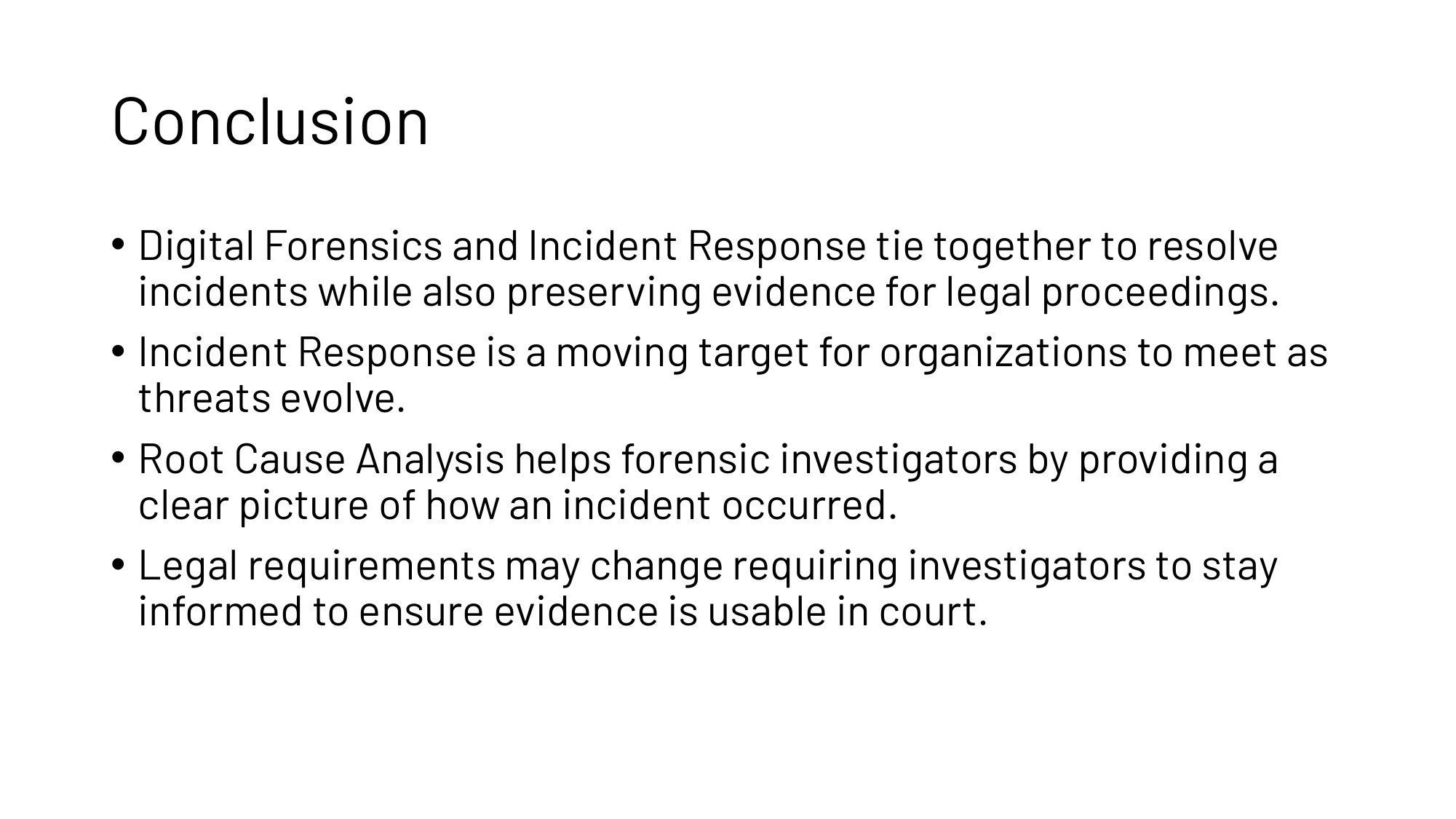

# Conclusion
Digital Forensics and Incident Response tie together to resolve incidents while also preserving evidence for legal proceedings.
Incident Response is a moving target for organizations to meet as threats evolve.
Root Cause Analysis helps forensic investigators by providing a clear picture of how an incident occurred.
Legal requirements may change requiring investigators to stay informed to ensure evidence is usable in court.